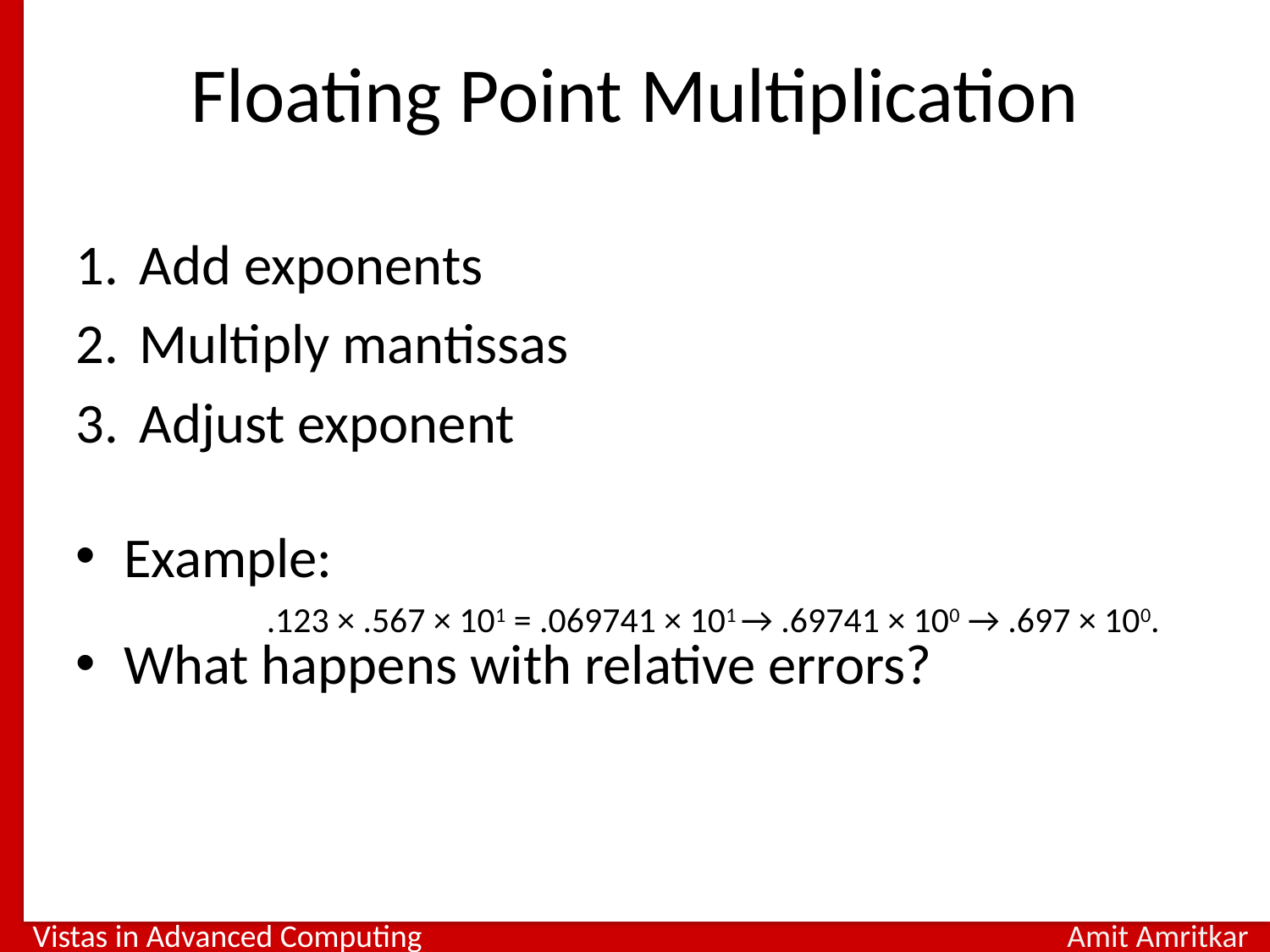

# Floating Point Multiplication
Add exponents
Multiply mantissas
Adjust exponent

Example:
	.123 × .567 × 101 = .069741 × 101 → .69741 × 100 → .697 × 100.
What happens with relative errors?